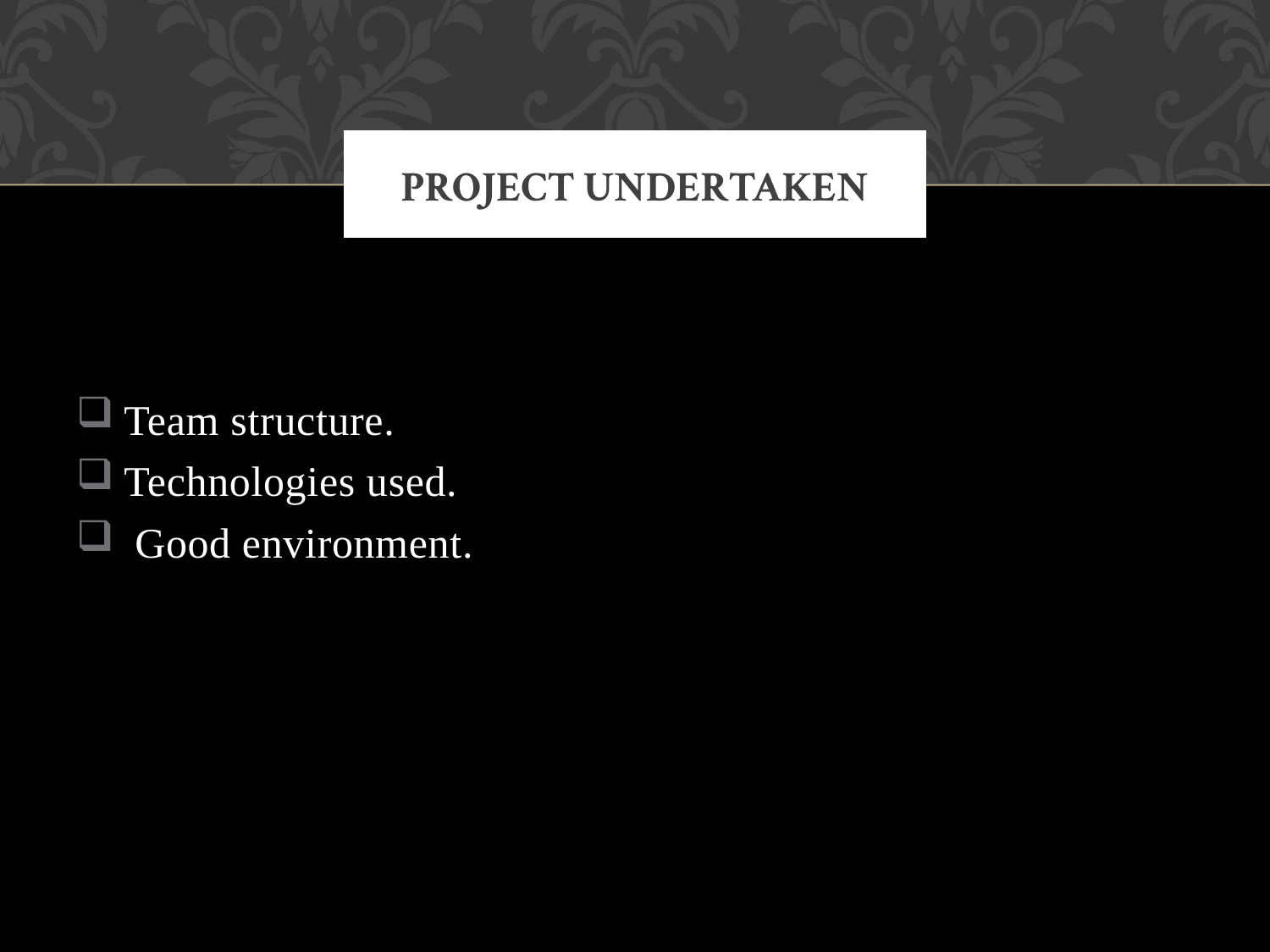

# PROJECT UNDERTAKEN

Team structure.
Technologies used.
 Good environment.